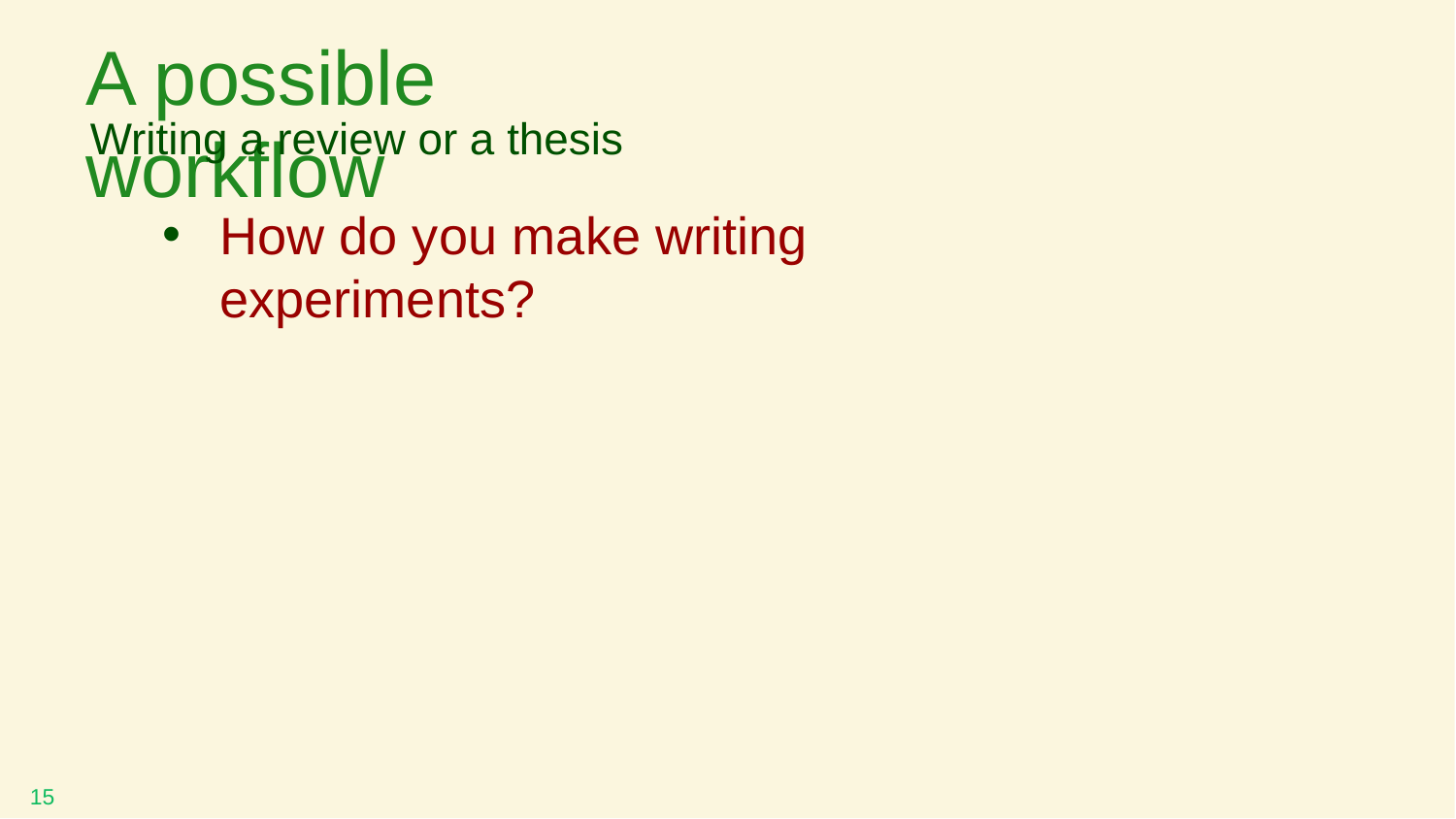

# A possible workflow
Writing a review or a thesis
How do you make writing experiments?
15